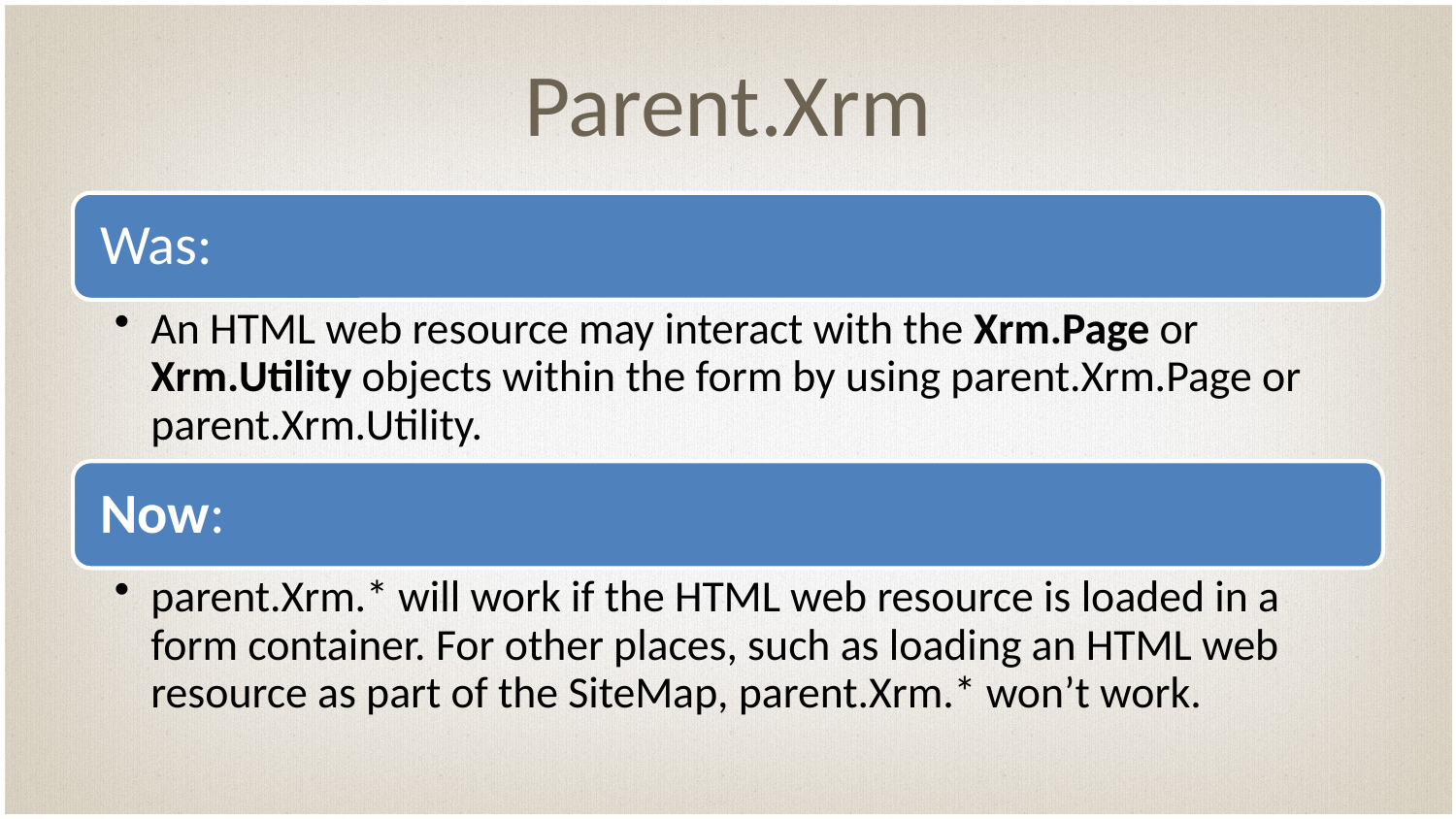

# Parent.Xrm
Was:
An HTML web resource may interact with the Xrm.Page or Xrm.Utility objects within the form by using parent.Xrm.Page or parent.Xrm.Utility.
Now:
parent.Xrm.* will work if the HTML web resource is loaded in a form container. For other places, such as loading an HTML web resource as part of the SiteMap, parent.Xrm.* won’t work.